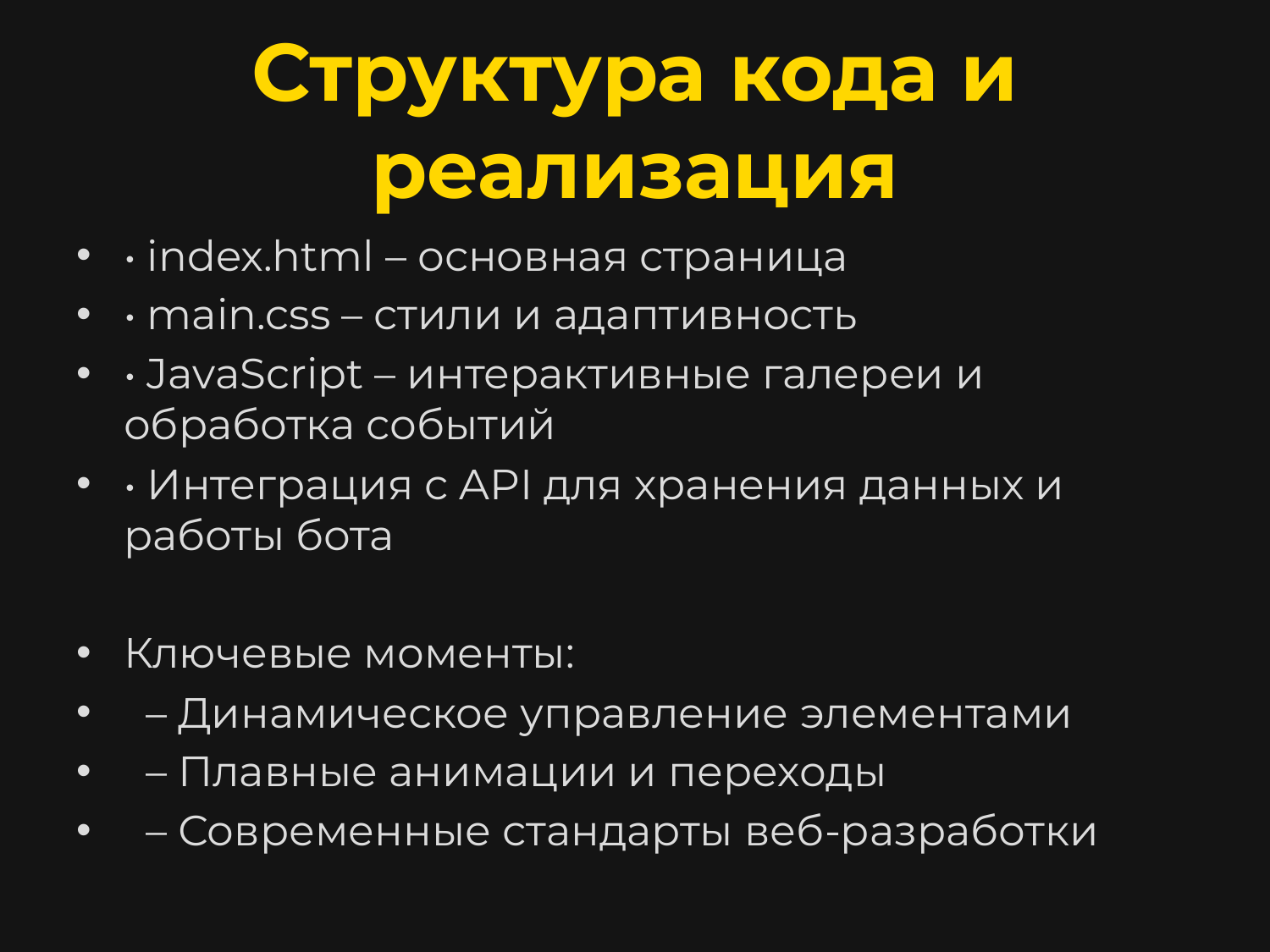

# Структура кода и реализация
• index.html – основная страница
• main.css – стили и адаптивность
• JavaScript – интерактивные галереи и обработка событий
• Интеграция с API для хранения данных и работы бота

Ключевые моменты:
  – Динамическое управление элементами
  – Плавные анимации и переходы
  – Современные стандарты веб-разработки